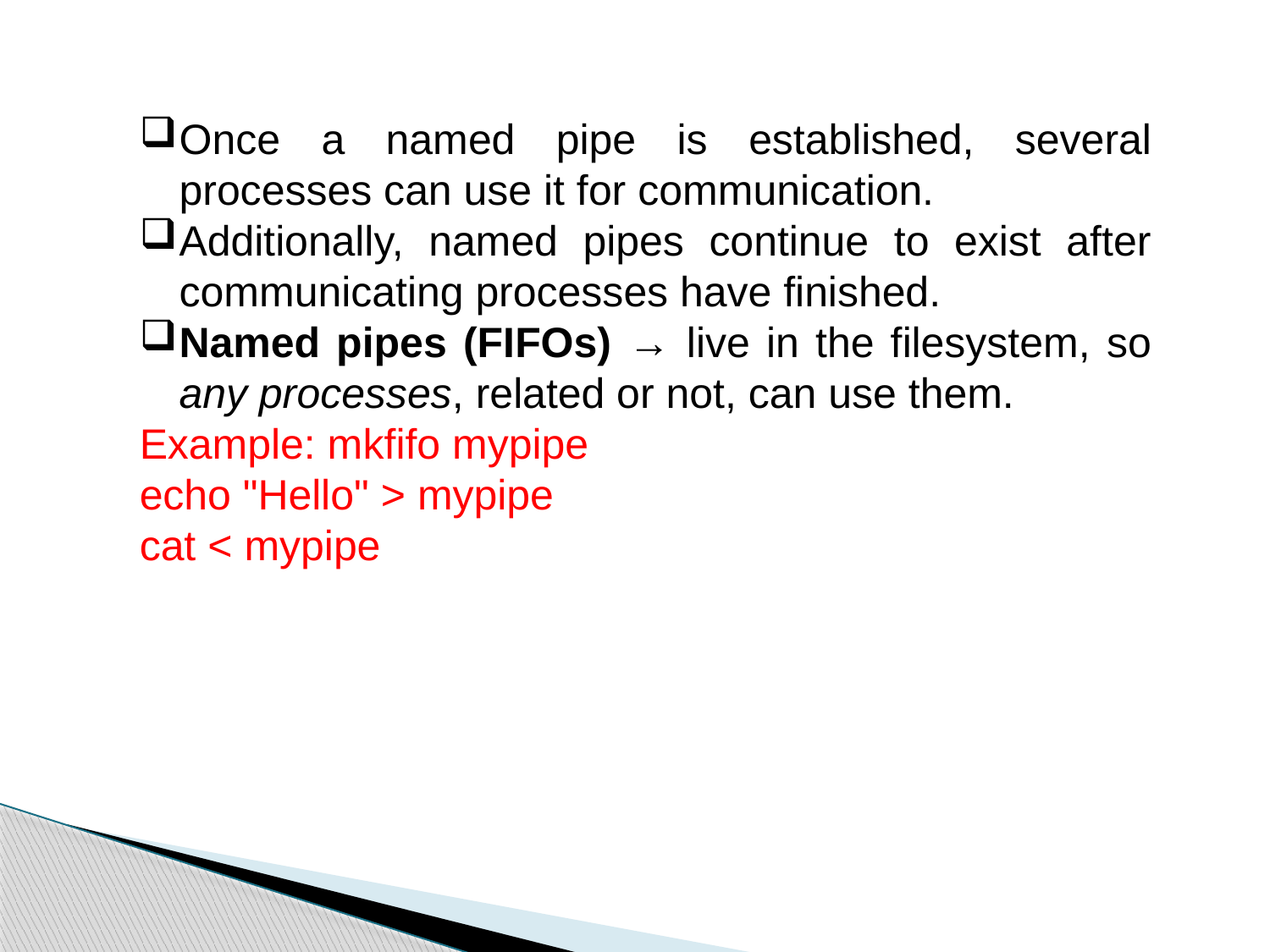

Once a named pipe is established, several processes can use it for communication.
Additionally, named pipes continue to exist after communicating processes have finished.
Named pipes (FIFOs) → live in the filesystem, so any processes, related or not, can use them.
Example: mkfifo mypipe
echo "Hello" > mypipe
cat < mypipe